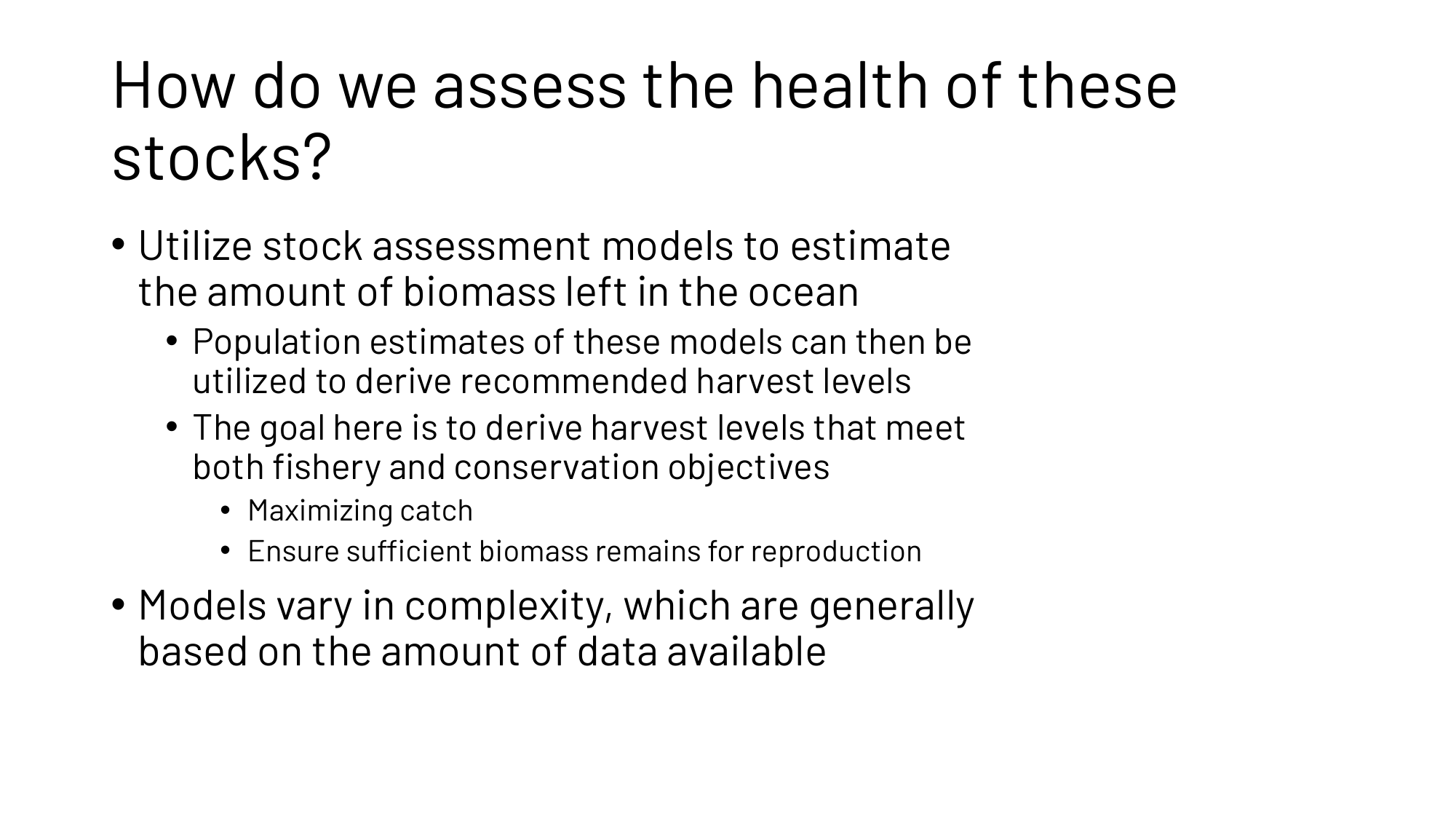

# How do we assess the health of these stocks?
Utilize stock assessment models to estimate the amount of biomass left in the ocean
Population estimates of these models can then be utilized to derive recommended harvest levels
The goal here is to derive harvest levels that meet both fishery and conservation objectives
Maximizing catch
Ensure sufficient biomass remains for reproduction
Models vary in complexity, which are generally based on the amount of data available